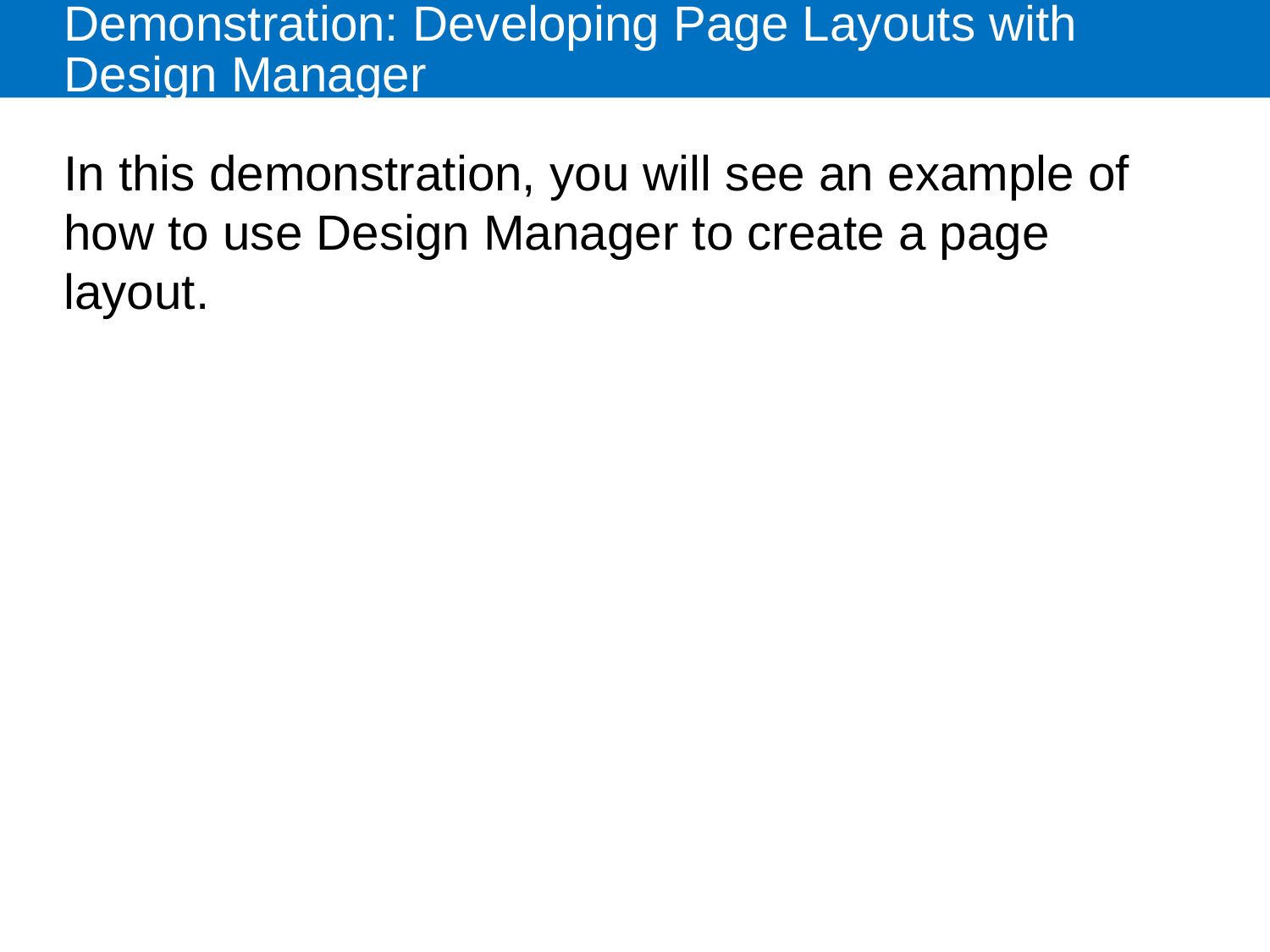

# Demonstration: Developing Page Layouts with Design Manager
In this demonstration, you will see an example of how to use Design Manager to create a page layout.